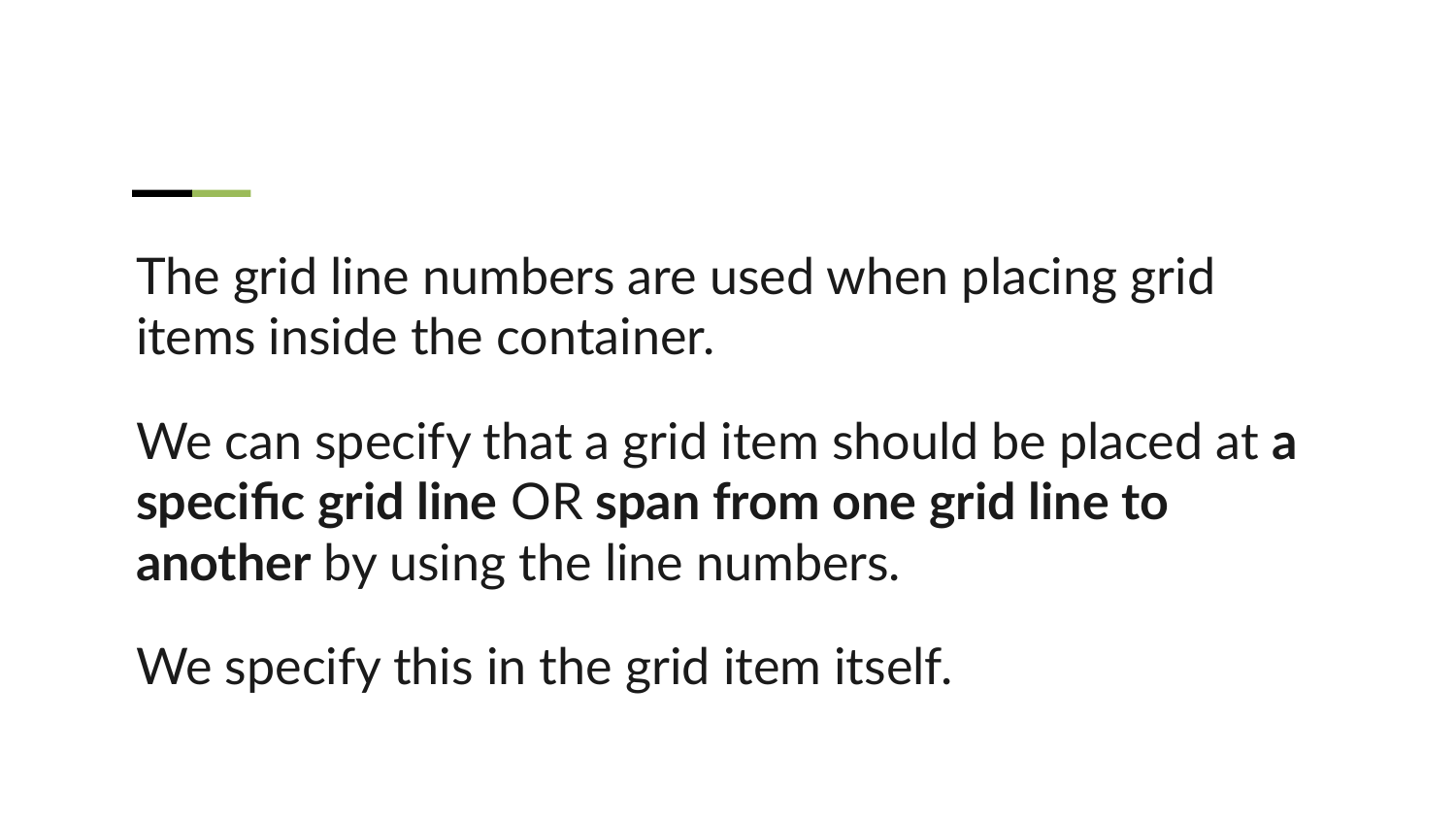

The grid line numbers are used when placing grid items inside the container.
We can specify that a grid item should be placed at a specific grid line OR span from one grid line to another by using the line numbers.
We specify this in the grid item itself.